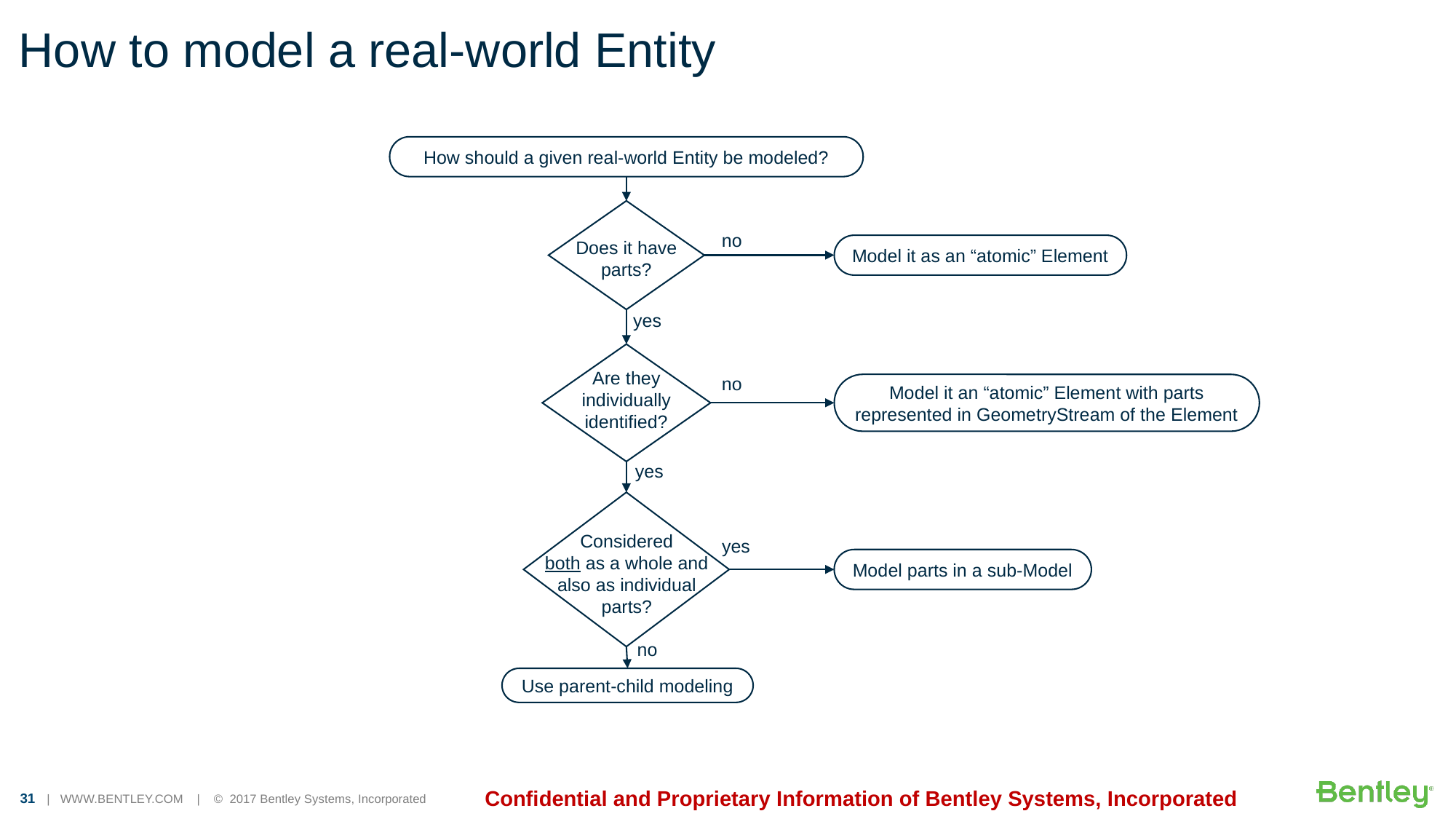

# How to model a real-world Entity
How should a given real-world Entity be modeled?

Does it have parts?
no
Model it as an “atomic” Element
yes

Are they individually identified?
no
Model it an “atomic” Element with parts represented in GeometryStream of the Element
yes

yes
Considered
both as a whole and also as individual parts?
Model parts in a sub-Model
no
Use parent-child modeling